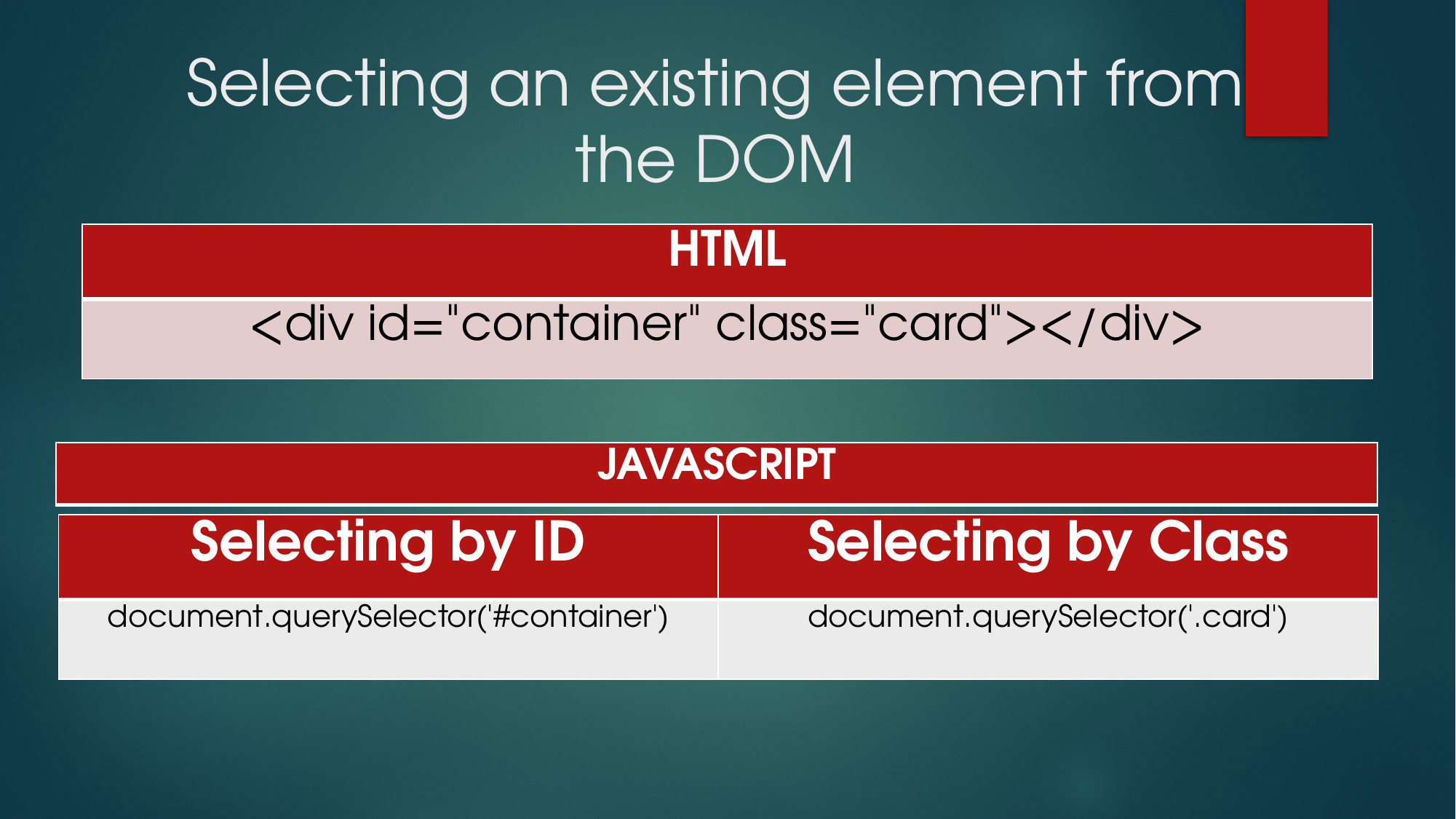

# Selecting an existing element from the DOM
| HTML |
| --- |
| <div id="container" class="card"></div> |
| JAVASCRIPT |
| --- |
| Selecting by ID | Selecting by Class |
| --- | --- |
| document.querySelector('#container') | document.querySelector('.card') |